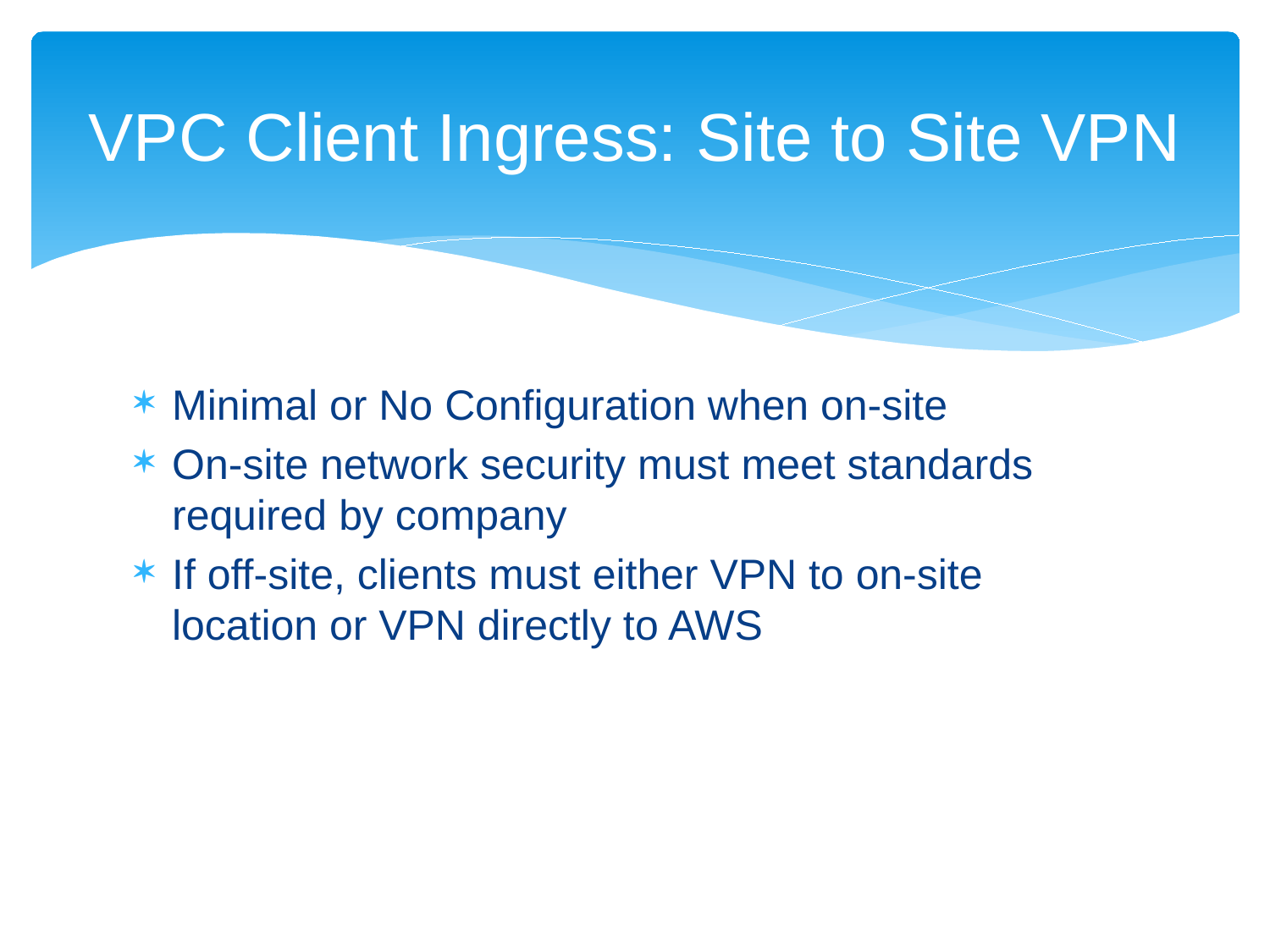

# VPC Client Ingress: Site to Site VPN
Minimal or No Configuration when on-site
On-site network security must meet standards required by company
If off-site, clients must either VPN to on-site location or VPN directly to AWS